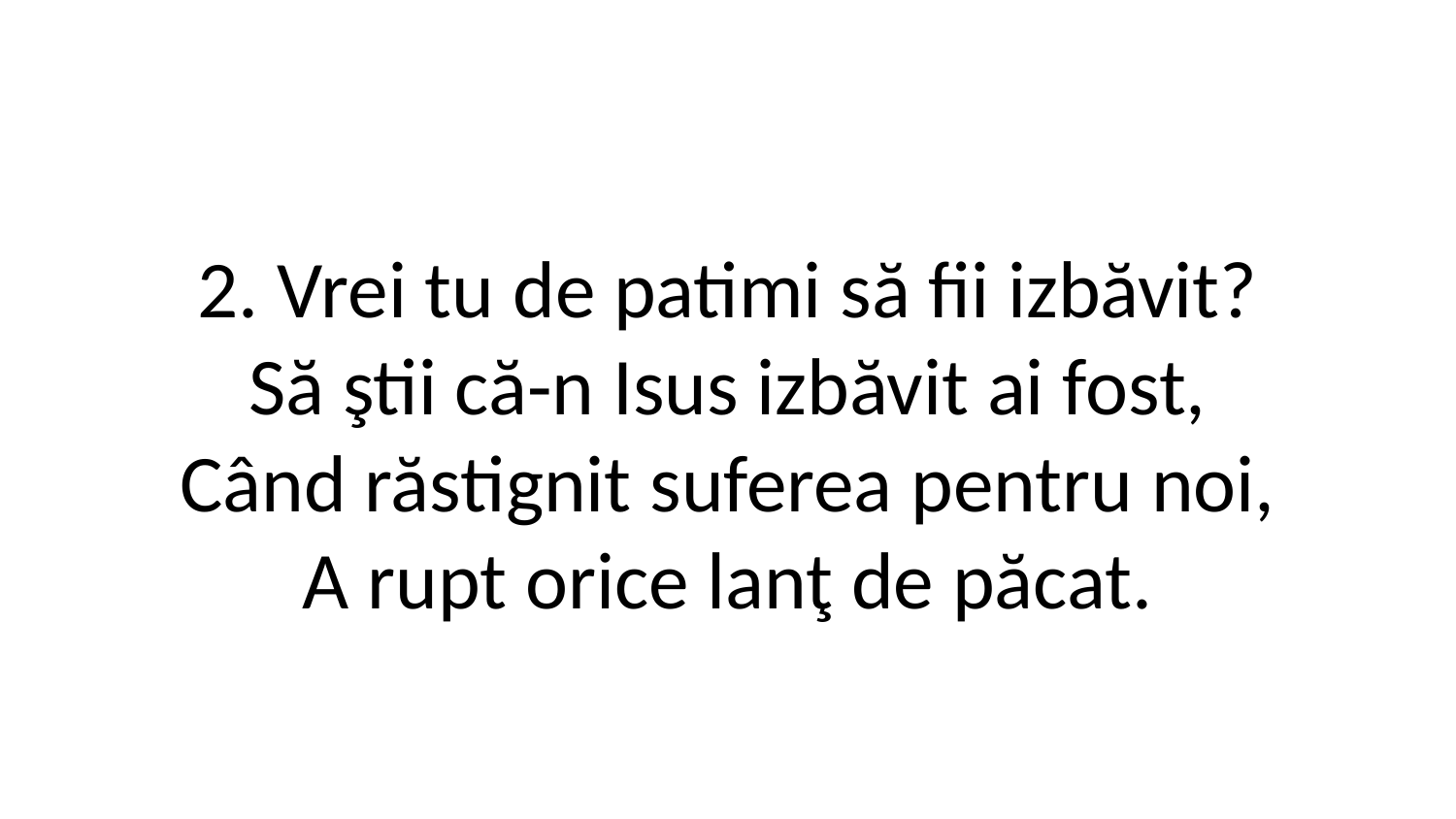

2. Vrei tu de patimi să fii izbăvit?
Să ştii că-n Isus izbăvit ai fost,
Când răstignit suferea pentru noi,
A rupt orice lanţ de păcat.